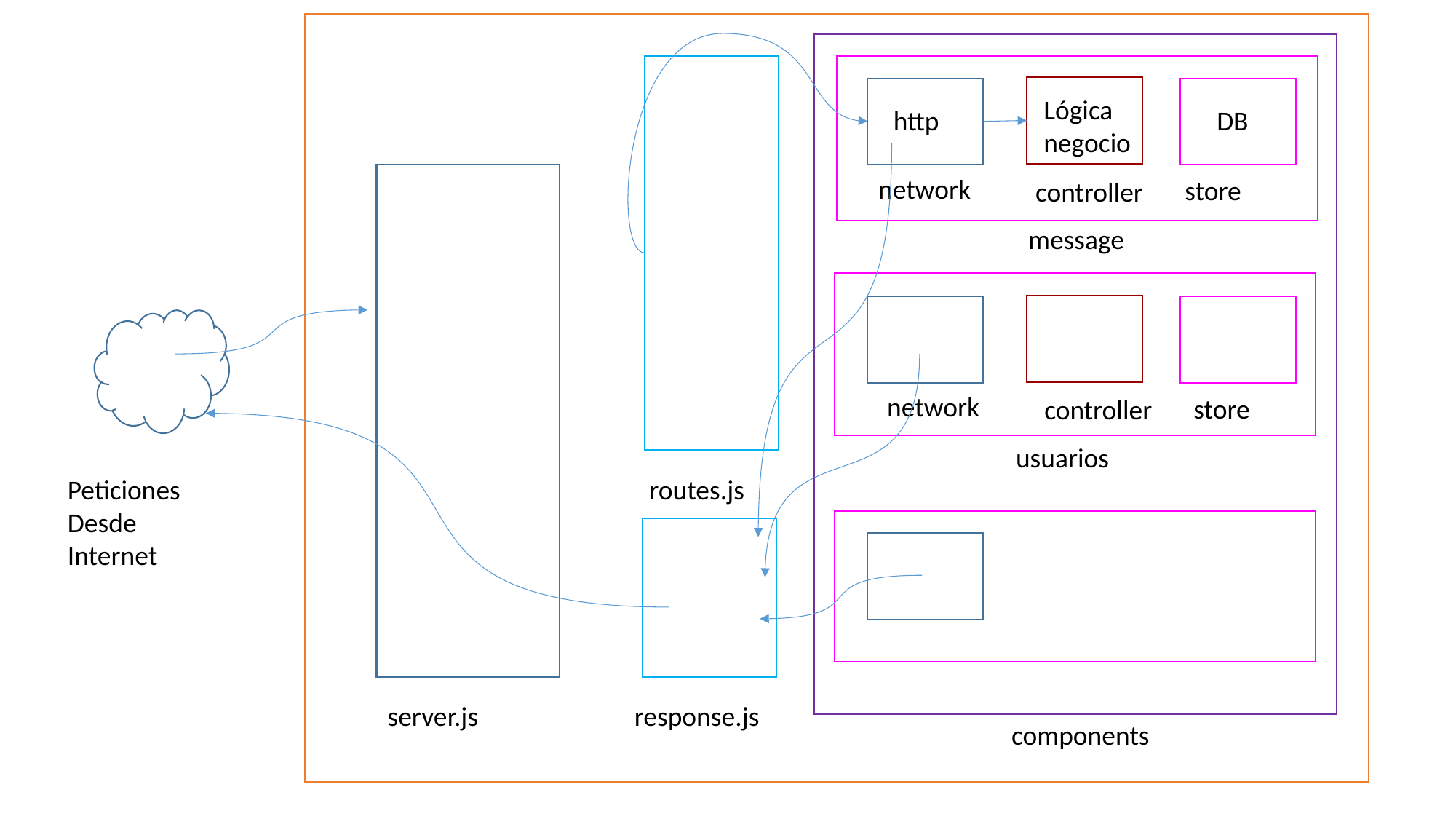

Lógica
negocio
http
DB

network
store
controller
message

network
store
controller
usuarios
Peticiones
Desde
Internet
routes.js

server.js
response.js
components